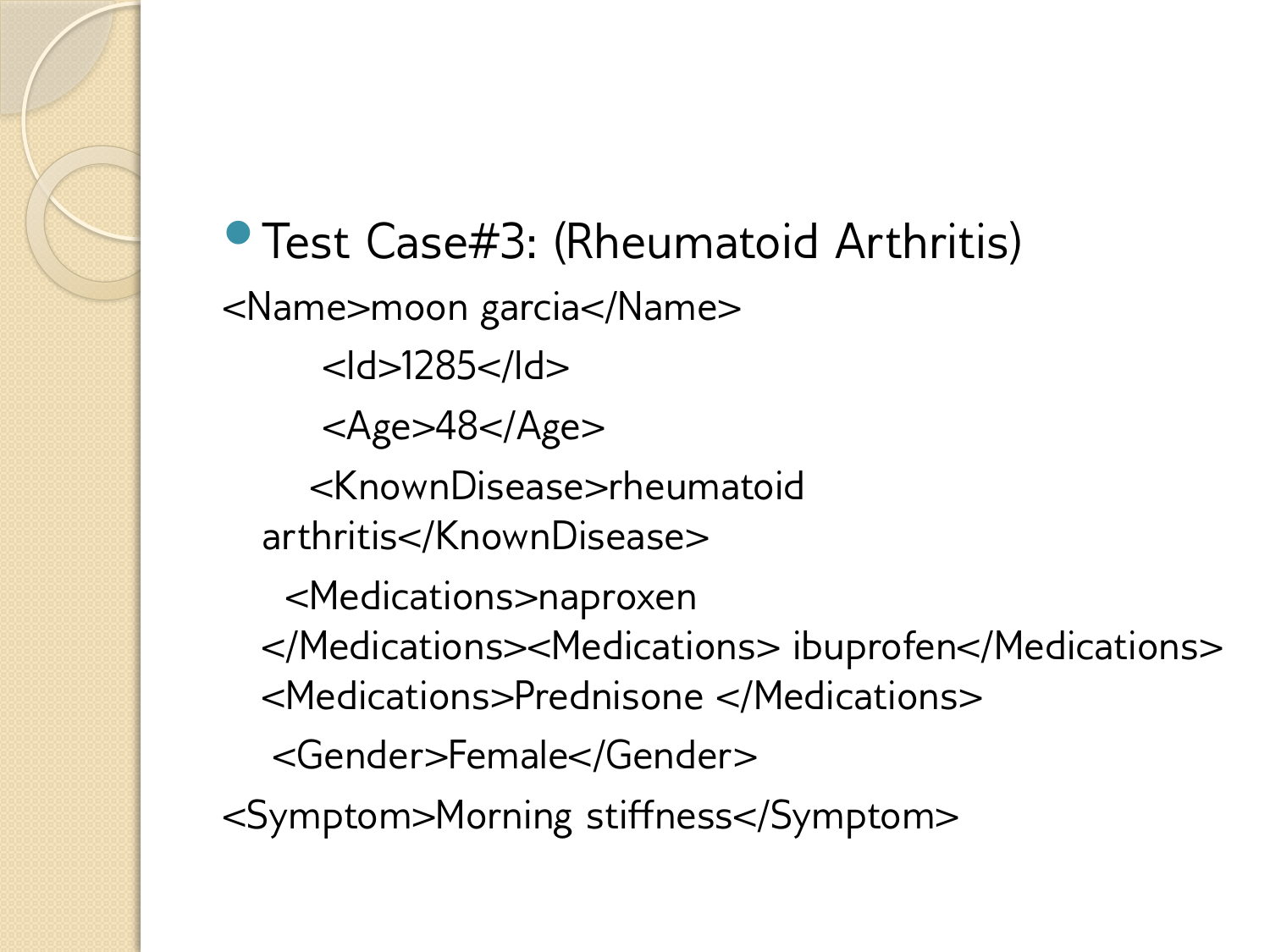

#
Test Case#3: (Rheumatoid Arthritis)
<Name>moon garcia</Name>
        <Id>1285</Id>
        <Age>48</Age>
       <KnownDisease>rheumatoid arthritis</KnownDisease>
     <Medications>naproxen </Medications><Medications> ibuprofen</Medications> <Medications>Prednisone </Medications>
    <Gender>Female</Gender>
<Symptom>Morning stiffness</Symptom>